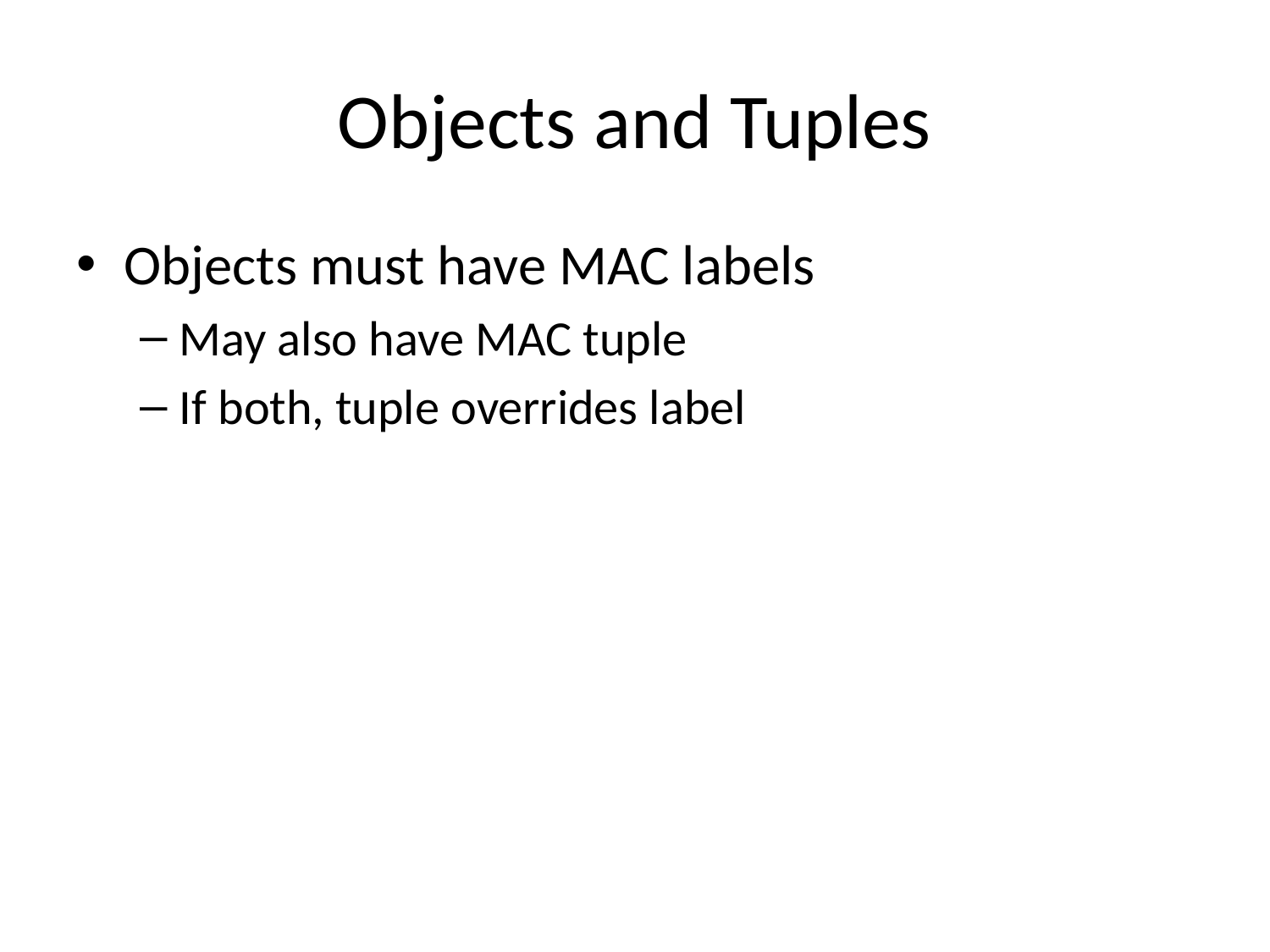

# Objects and Tuples
Objects must have MAC labels
May also have MAC tuple
If both, tuple overrides label